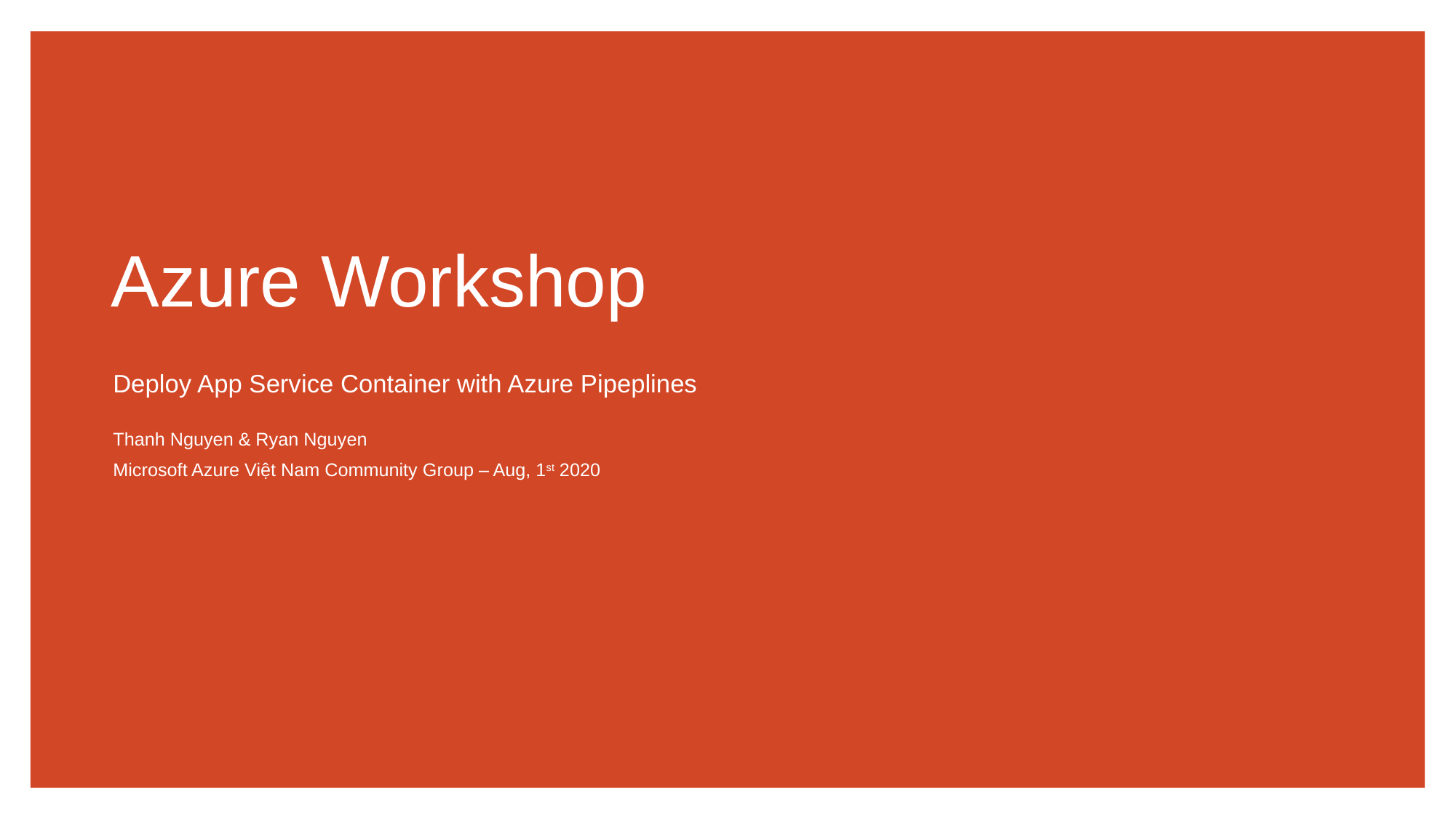

# Azure Workshop
Deploy App Service Container with Azure Pipeplines
Thanh Nguyen & Ryan Nguyen
Microsoft Azure Việt Nam Community Group – Aug, 1st 2020